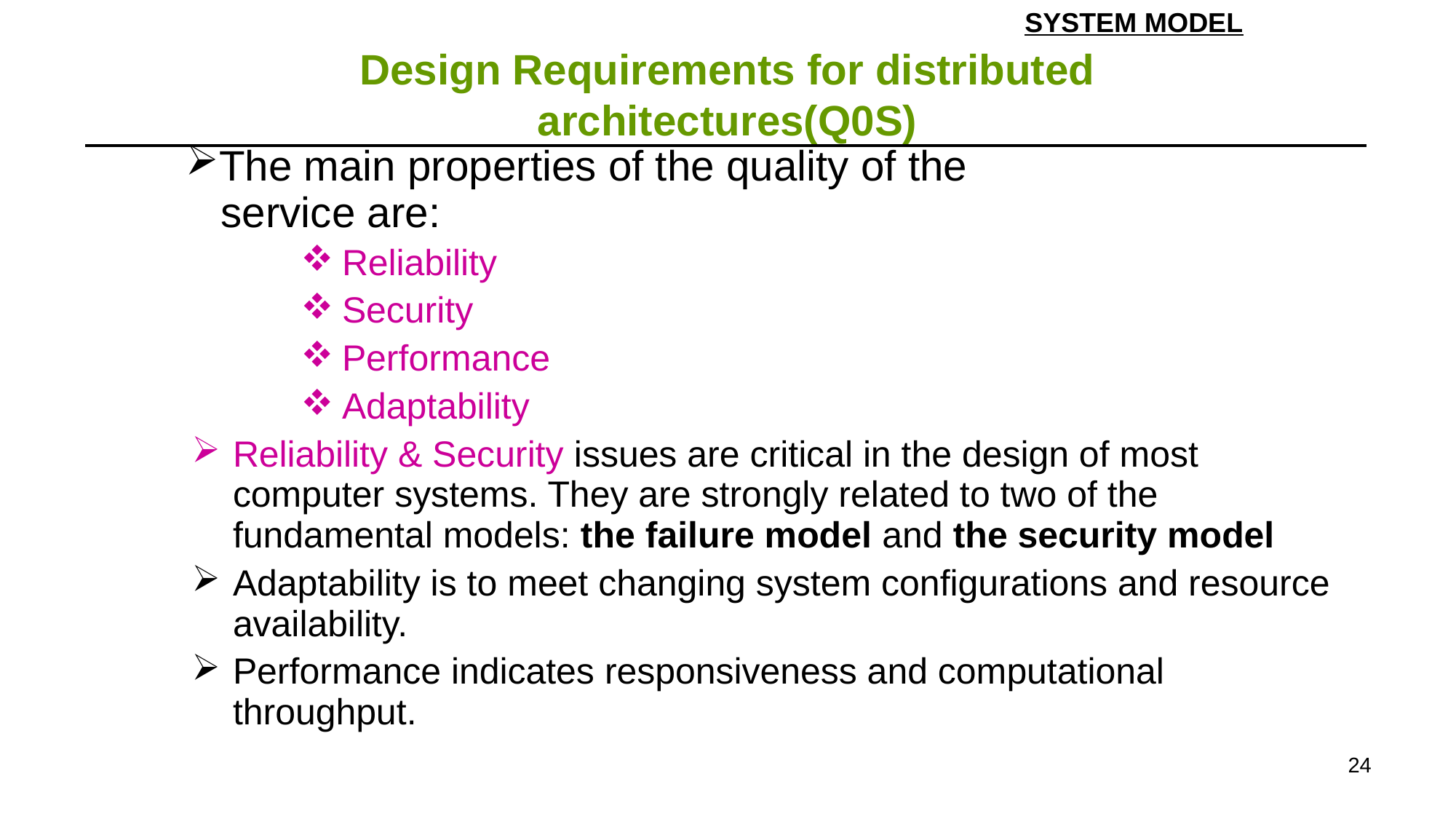

SYSTEM MODEL
# Design Requirements for distributed architectures(Q0S)
| The main properties of the quality of the service are: Reliability Security Performance Adaptability Reliability & Security issues are critical in the design of most computer systems. They are strongly related to two of the fundamental models: the failure model and the security model Adaptability is to meet changing system configurations and resource availability. Performance indicates responsiveness and computational throughput. |
| --- |
24